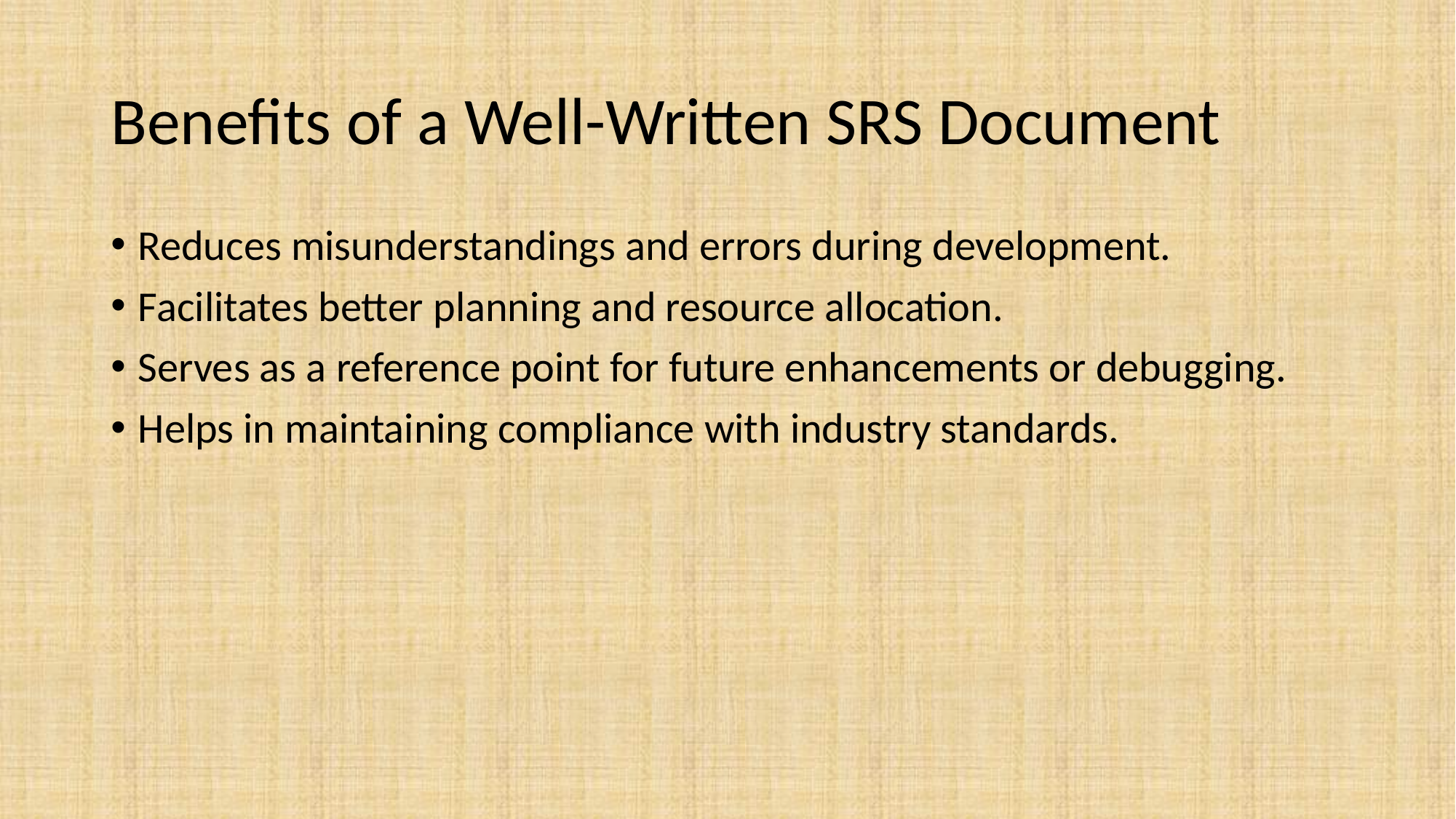

# Benefits of a Well-Written SRS Document
Reduces misunderstandings and errors during development.
Facilitates better planning and resource allocation.
Serves as a reference point for future enhancements or debugging.
Helps in maintaining compliance with industry standards.